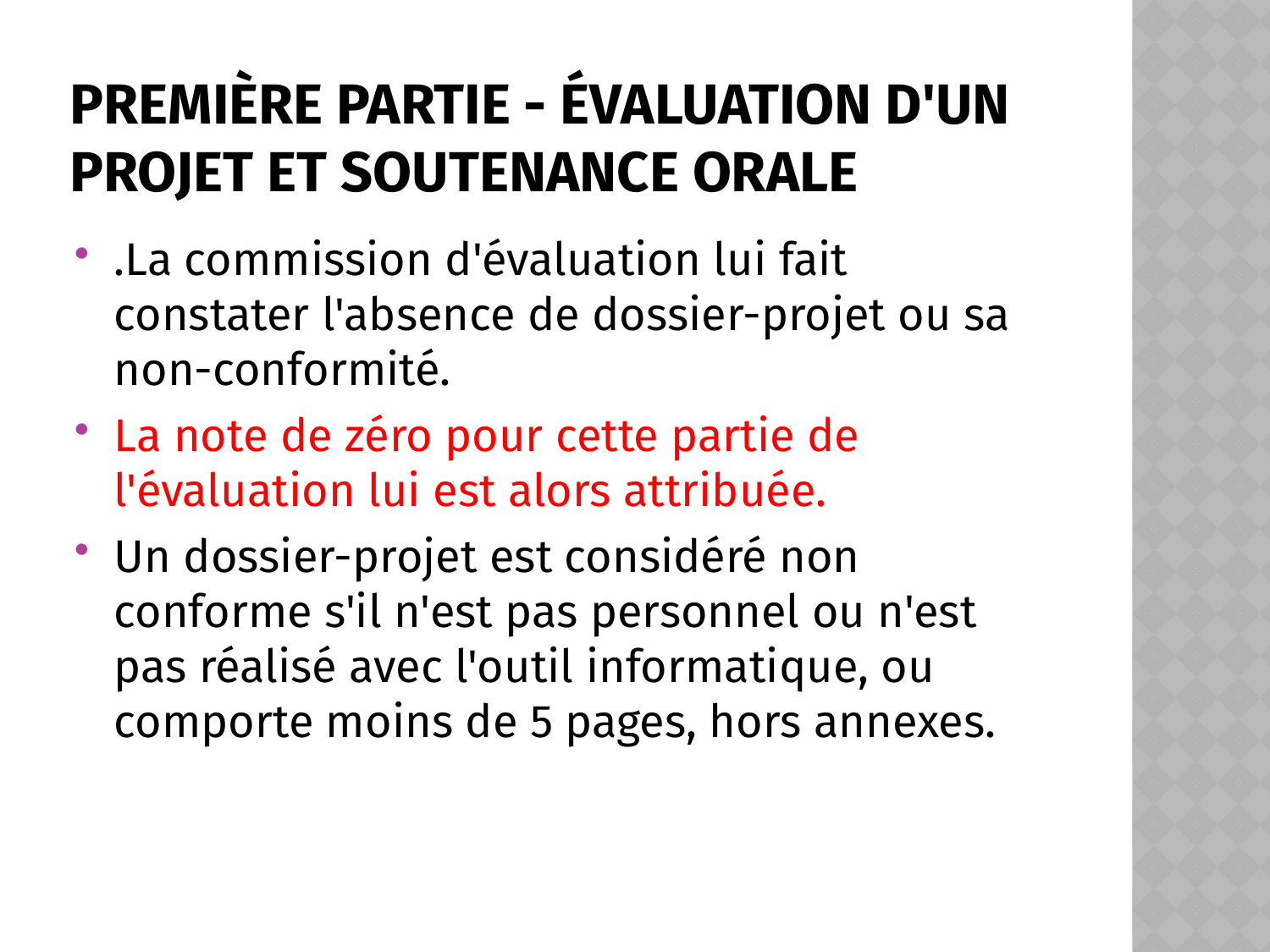

# Première partie - Évaluation d'un projet et soutenance orale
.La commission d'évaluation lui fait constater l'absence de dossier-projet ou sa non-conformité.
La note de zéro pour cette partie de l'évaluation lui est alors attribuée.
Un dossier-projet est considéré non conforme s'il n'est pas personnel ou n'est pas réalisé avec l'outil informatique, ou comporte moins de 5 pages, hors annexes.